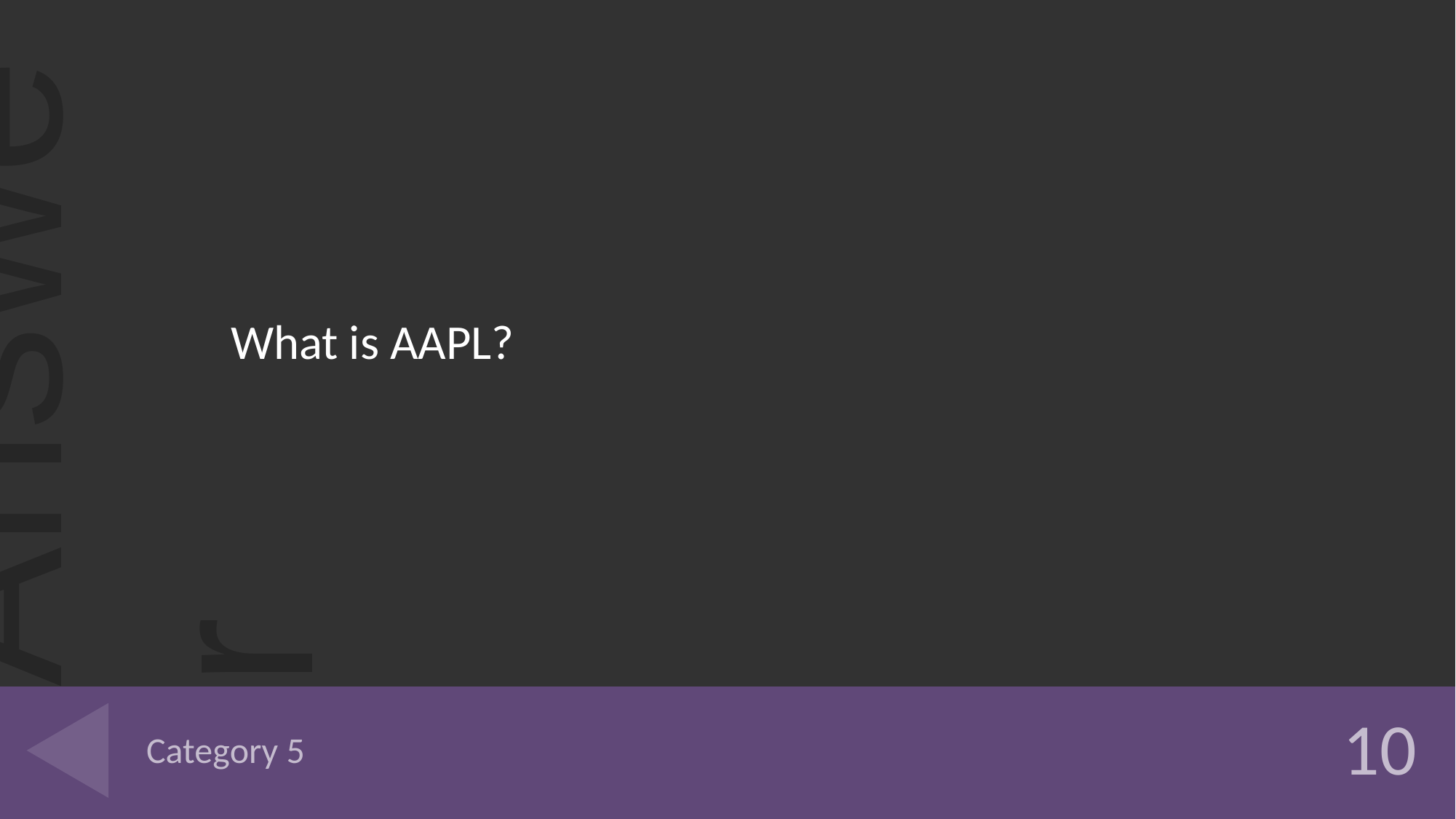

What is AAPL?
# Category 5
10